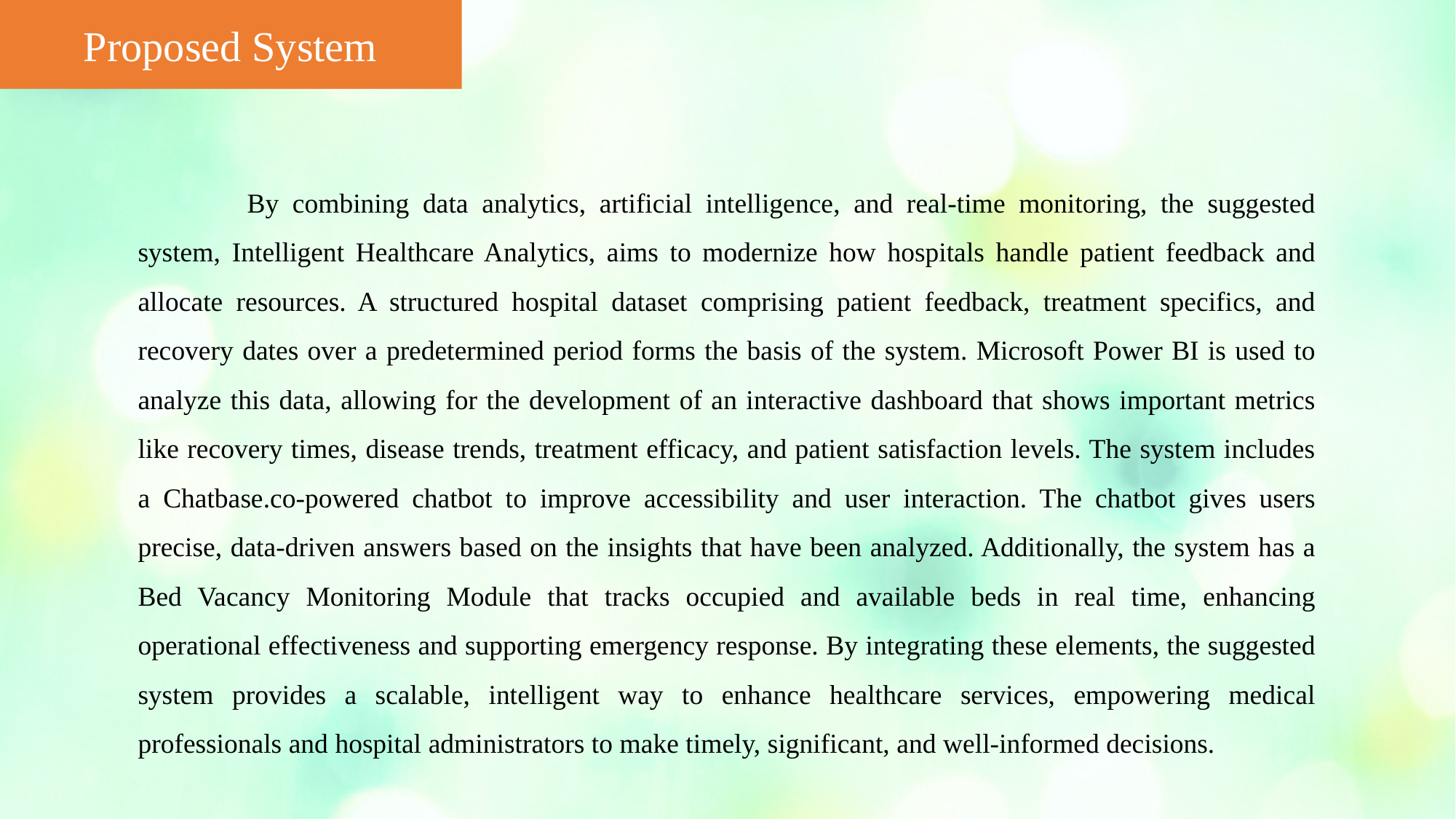

Proposed System
	By combining data analytics, artificial intelligence, and real-time monitoring, the suggested system, Intelligent Healthcare Analytics, aims to modernize how hospitals handle patient feedback and allocate resources. A structured hospital dataset comprising patient feedback, treatment specifics, and recovery dates over a predetermined period forms the basis of the system. Microsoft Power BI is used to analyze this data, allowing for the development of an interactive dashboard that shows important metrics like recovery times, disease trends, treatment efficacy, and patient satisfaction levels. The system includes a Chatbase.co-powered chatbot to improve accessibility and user interaction. The chatbot gives users precise, data-driven answers based on the insights that have been analyzed. Additionally, the system has a Bed Vacancy Monitoring Module that tracks occupied and available beds in real time, enhancing operational effectiveness and supporting emergency response. By integrating these elements, the suggested system provides a scalable, intelligent way to enhance healthcare services, empowering medical professionals and hospital administrators to make timely, significant, and well-informed decisions.